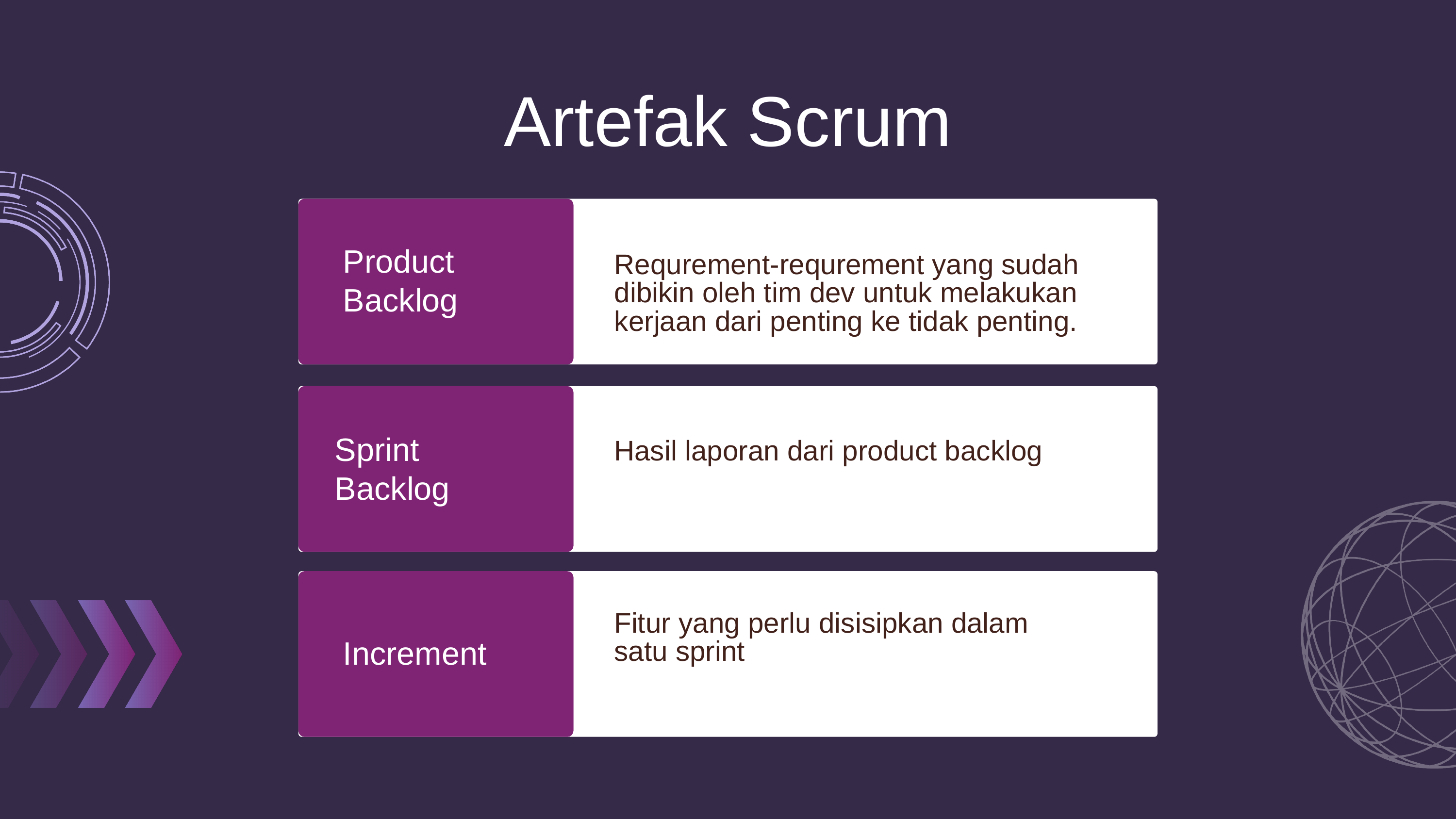

Artefak Scrum

Product Backlog
Requrement-requrement yang sudah dibikin oleh tim dev untuk melakukan kerjaan dari penting ke tidak penting.

Sprint
Backlog
Hasil laporan dari product backlog

Fitur yang perlu disisipkan dalam satu sprint

Increment